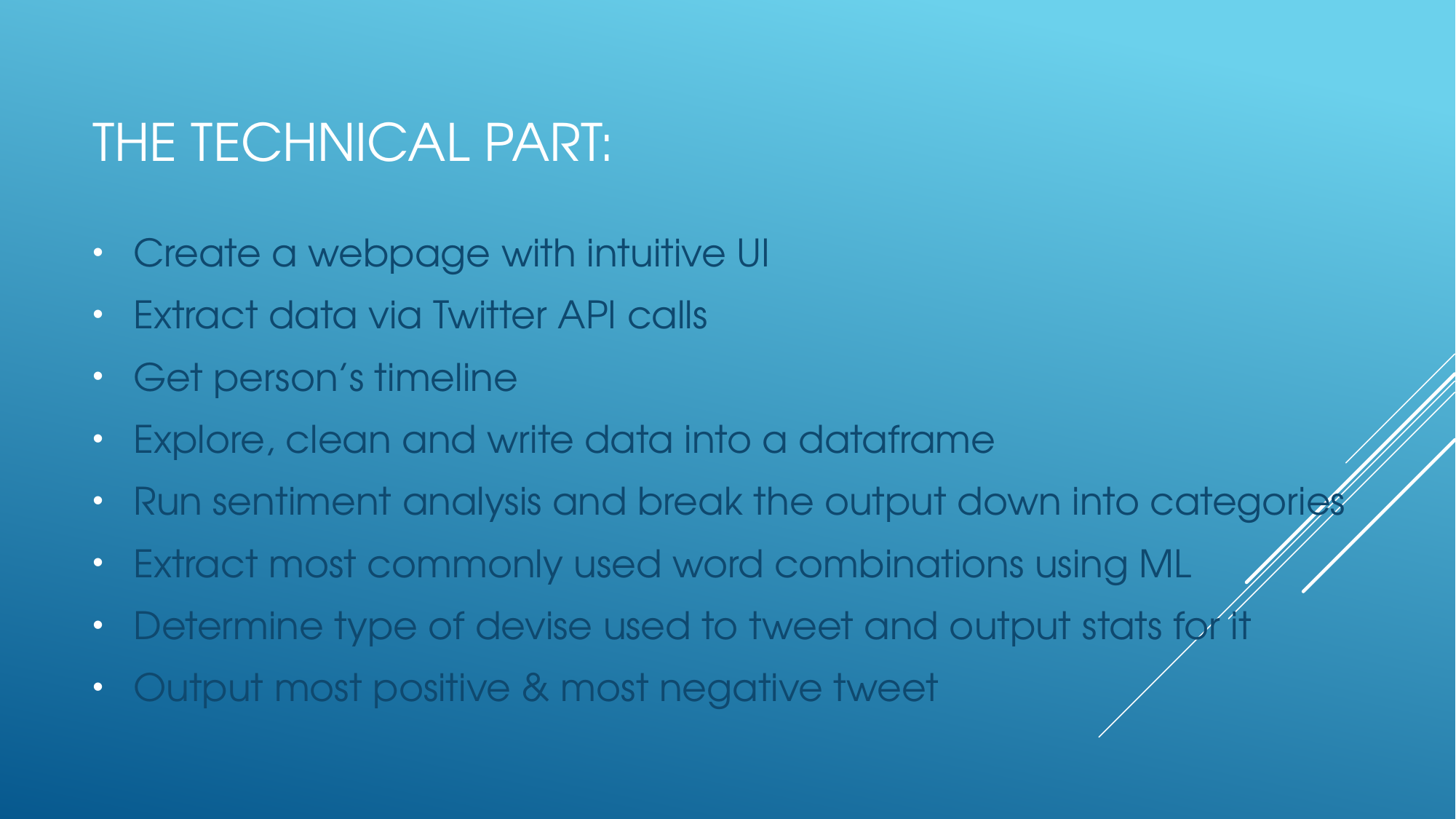

# The technical part:
Create a webpage with intuitive UI
Extract data via Twitter API calls
Get person’s timeline
Explore, clean and write data into a dataframe
Run sentiment analysis and break the output down into categories
Extract most commonly used word combinations using ML
Determine type of devise used to tweet and output stats for it
Output most positive & most negative tweet